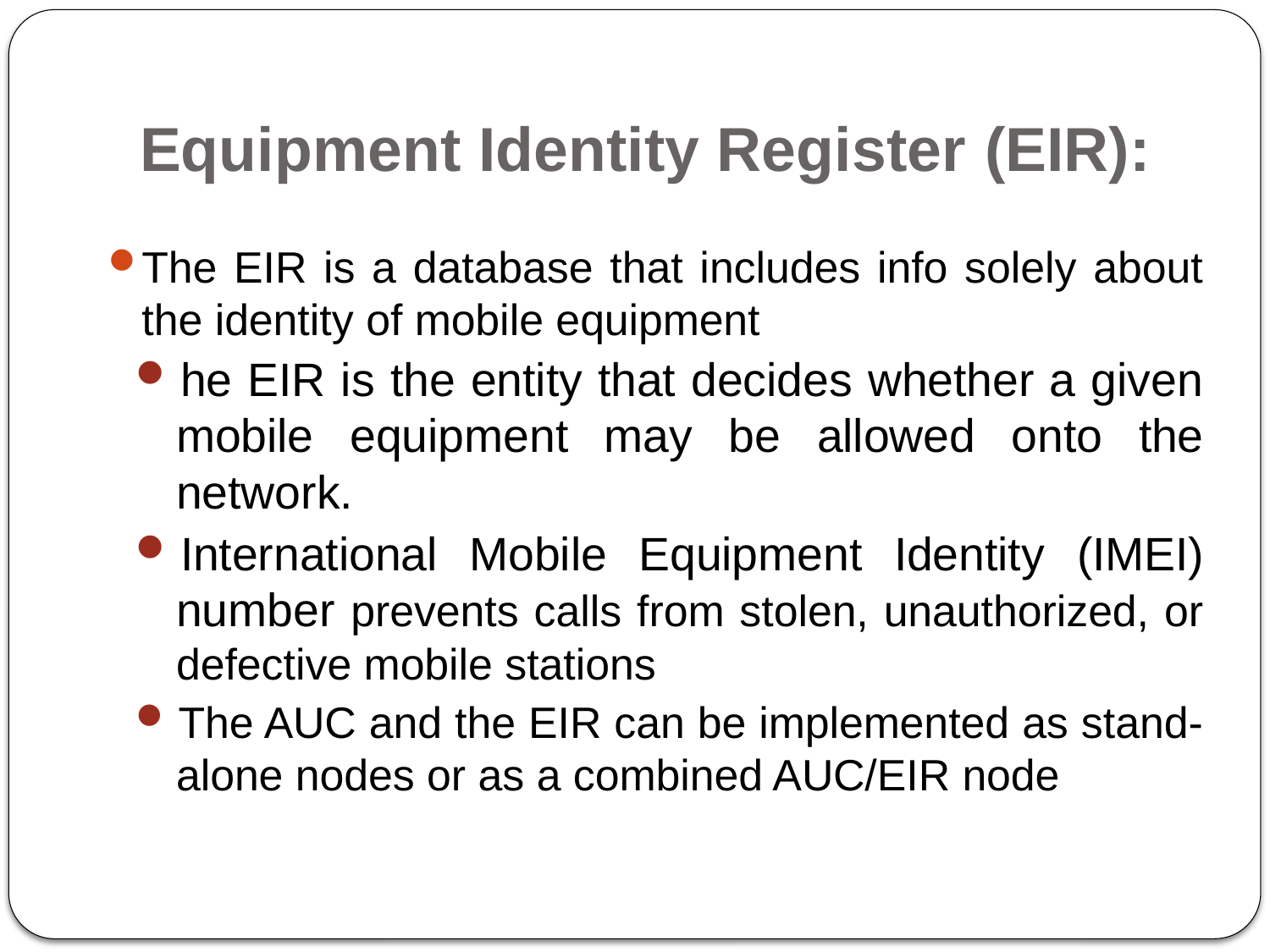

# Equipment Identity Register (EIR):
The EIR is a database that includes info solely about the identity of mobile equipment
he EIR is the entity that decides whether a given mobile equipment may be allowed onto the network.
International Mobile Equipment Identity (IMEI) number prevents calls from stolen, unauthorized, or defective mobile stations
The AUC and the EIR can be implemented as stand-alone nodes or as a combined AUC/EIR node